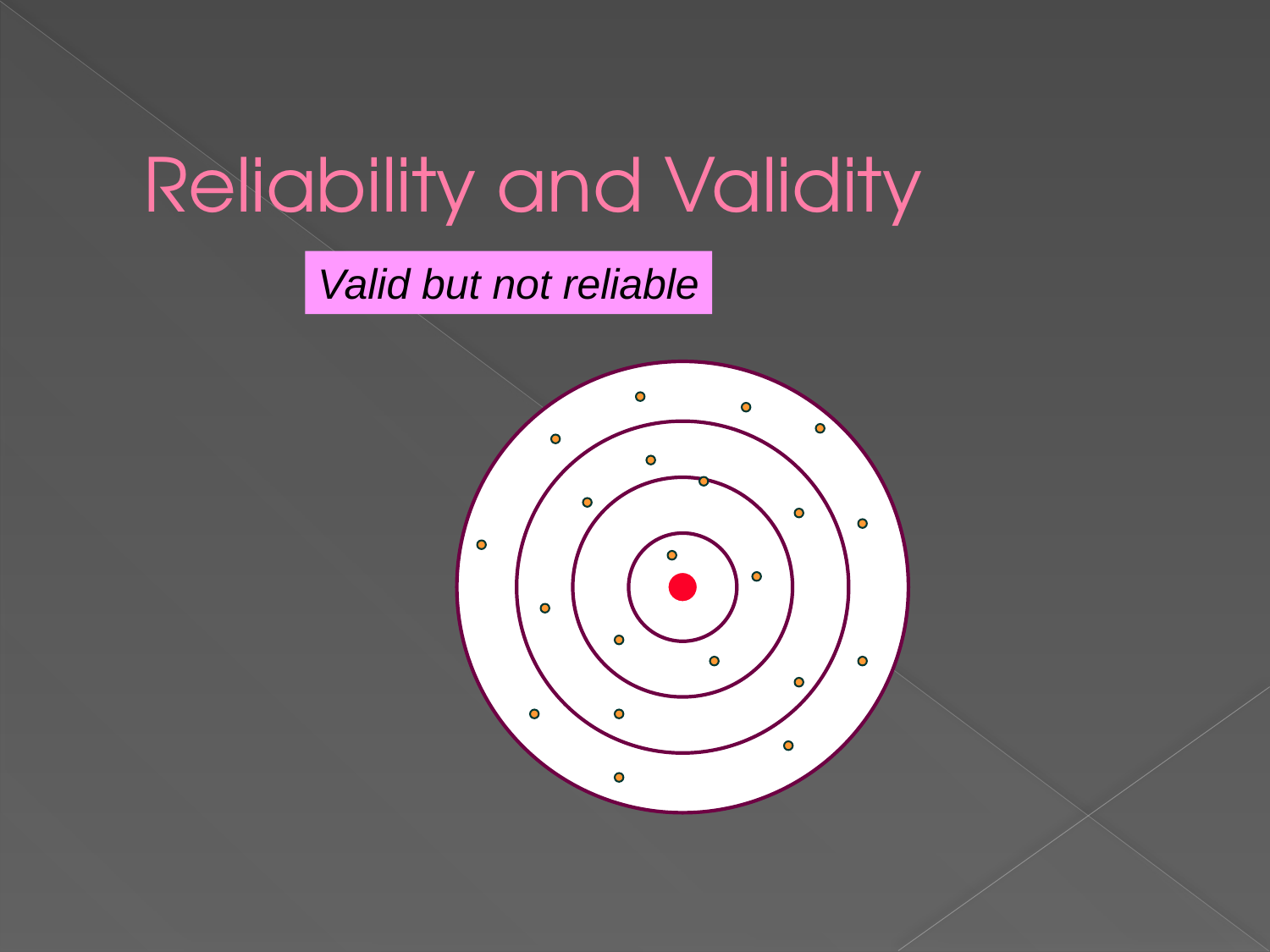

# Reliability and Validity
Valid but not reliable